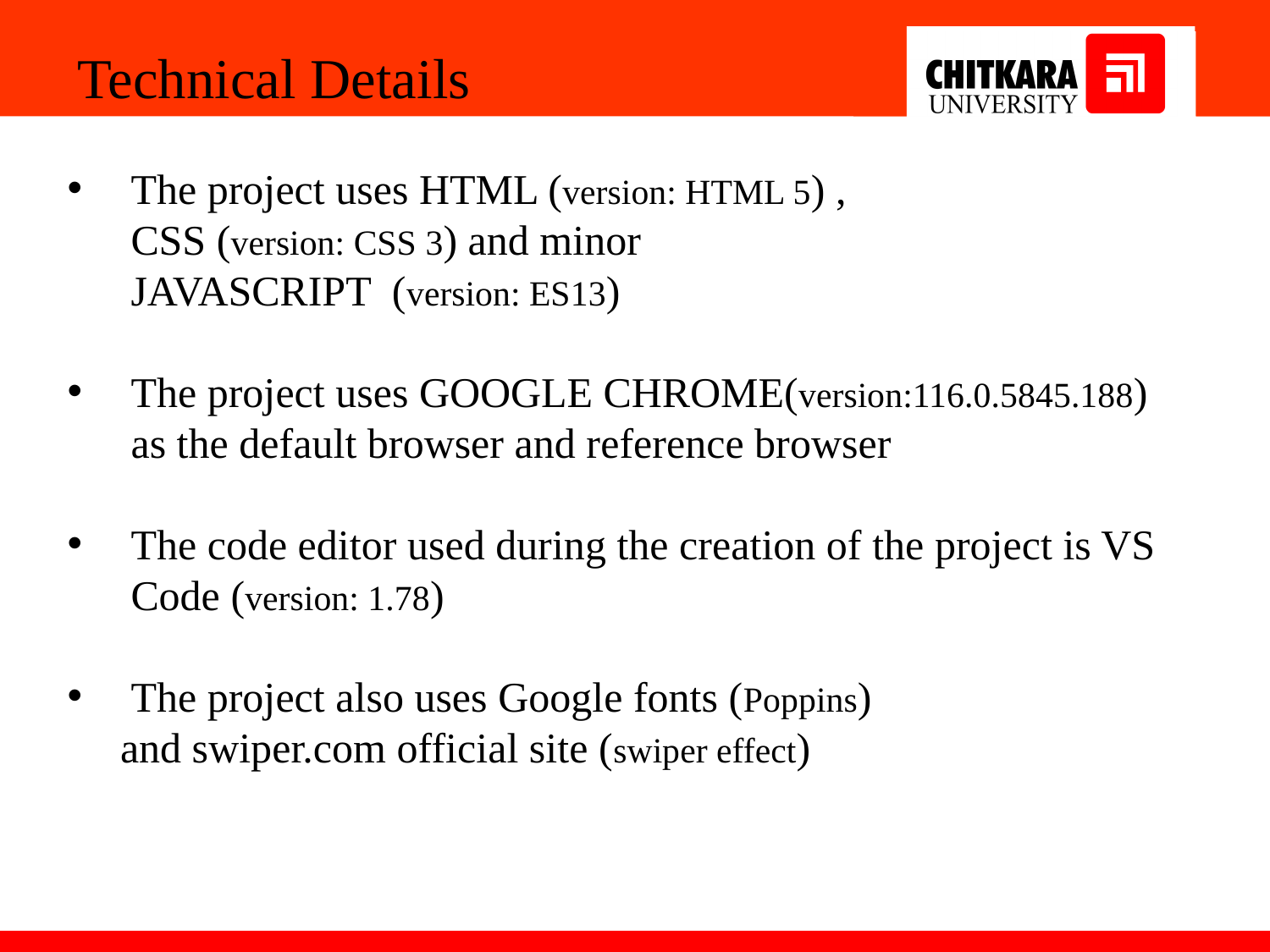

Technical Details
The project uses HTML (version: HTML 5) ,
      CSS (version: CSS 3) and minor
      JAVASCRIPT  (version: ES13)

The project uses GOOGLE CHROME(version:116.0.5845.188) as the default browser and reference browser

The code editor used during the creation of the project is VS Code (version: 1.78)

The project also uses Google fonts (Poppins)
     and swiper.com official site (swiper effect)